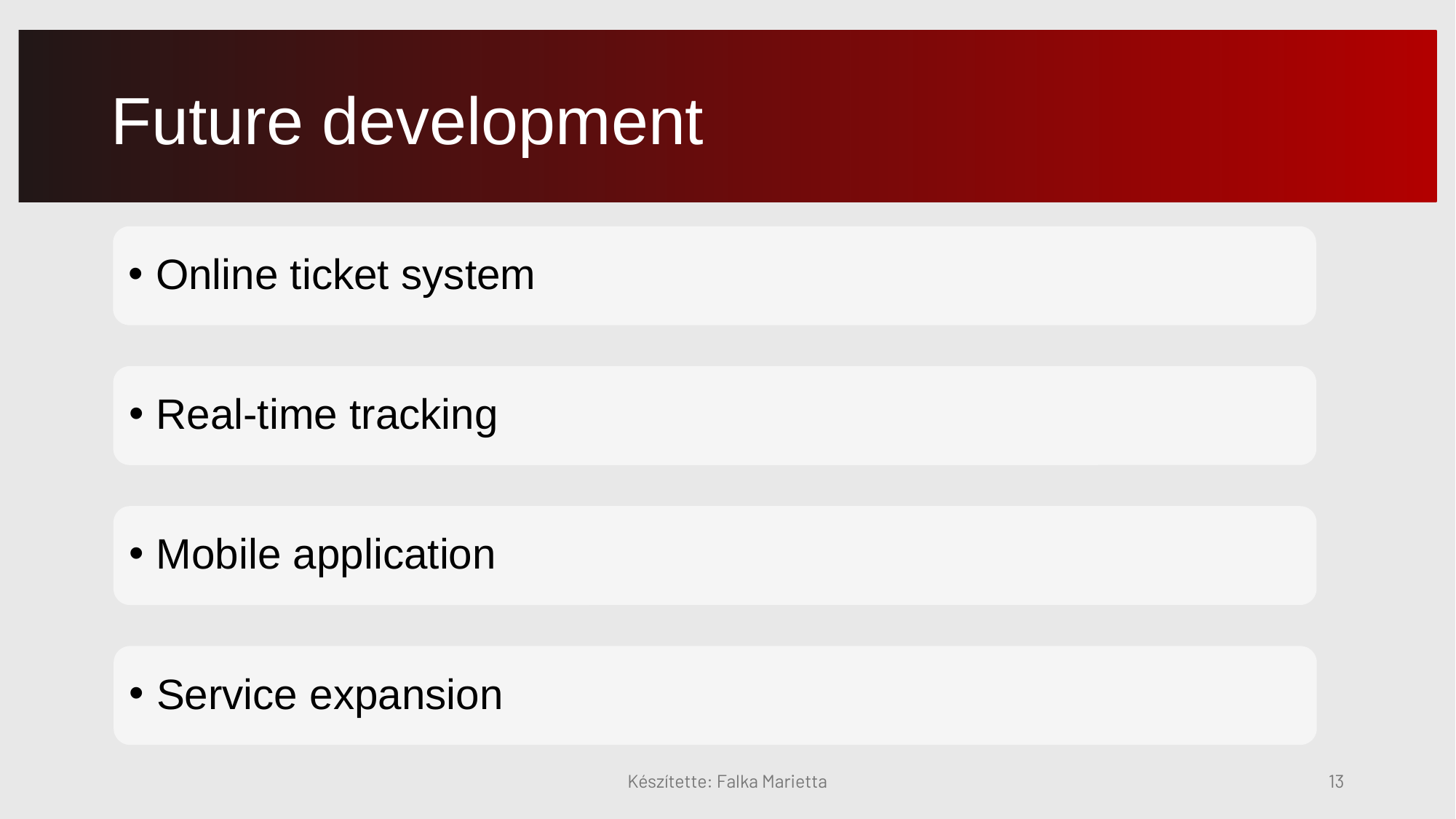

# Future development
Online ticket system
Real-time tracking
Mobile application
Service expansion
Készítette: Falka Marietta
13